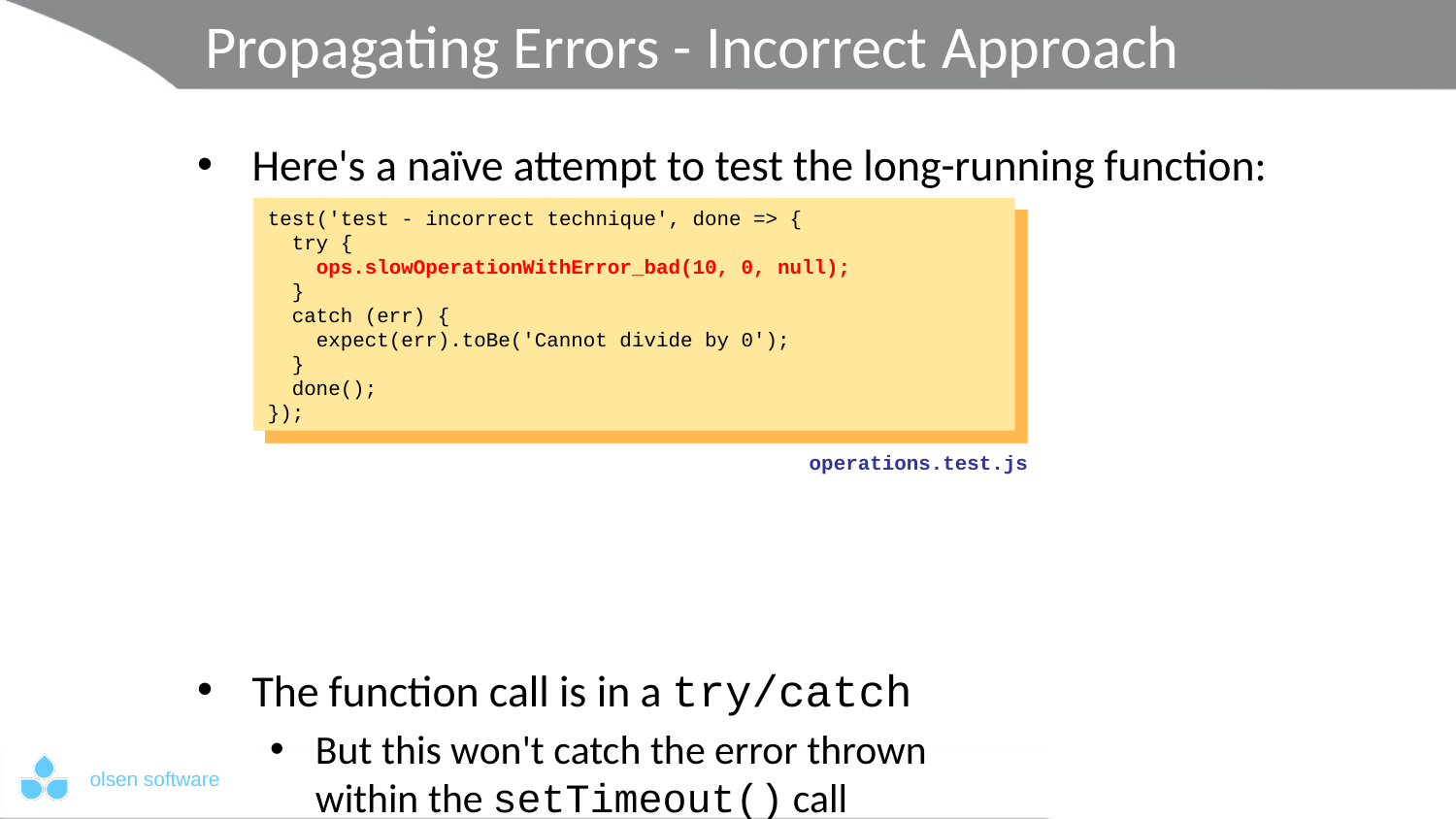

# Propagating Errors - Incorrect Approach
Here's a naïve attempt to test the long-running function:

The function call is in a try/catch
But this won't catch the error thrown
within the setTimeout() call

test('test - incorrect technique', done => {
  try {
    ops.slowOperationWithError_bad(10, 0, null);
  }
  catch (err) {
    expect(err).toBe('Cannot divide by 0');
  }
  done();
});
test('test - incorrect technique', done => {
  try {
    ops.slowOperationWithError_bad(10, 0, null);
  }
  catch (err) {
    expect(err).toBe('Cannot divide by 0');
  }
  done();
});
operations.test.js